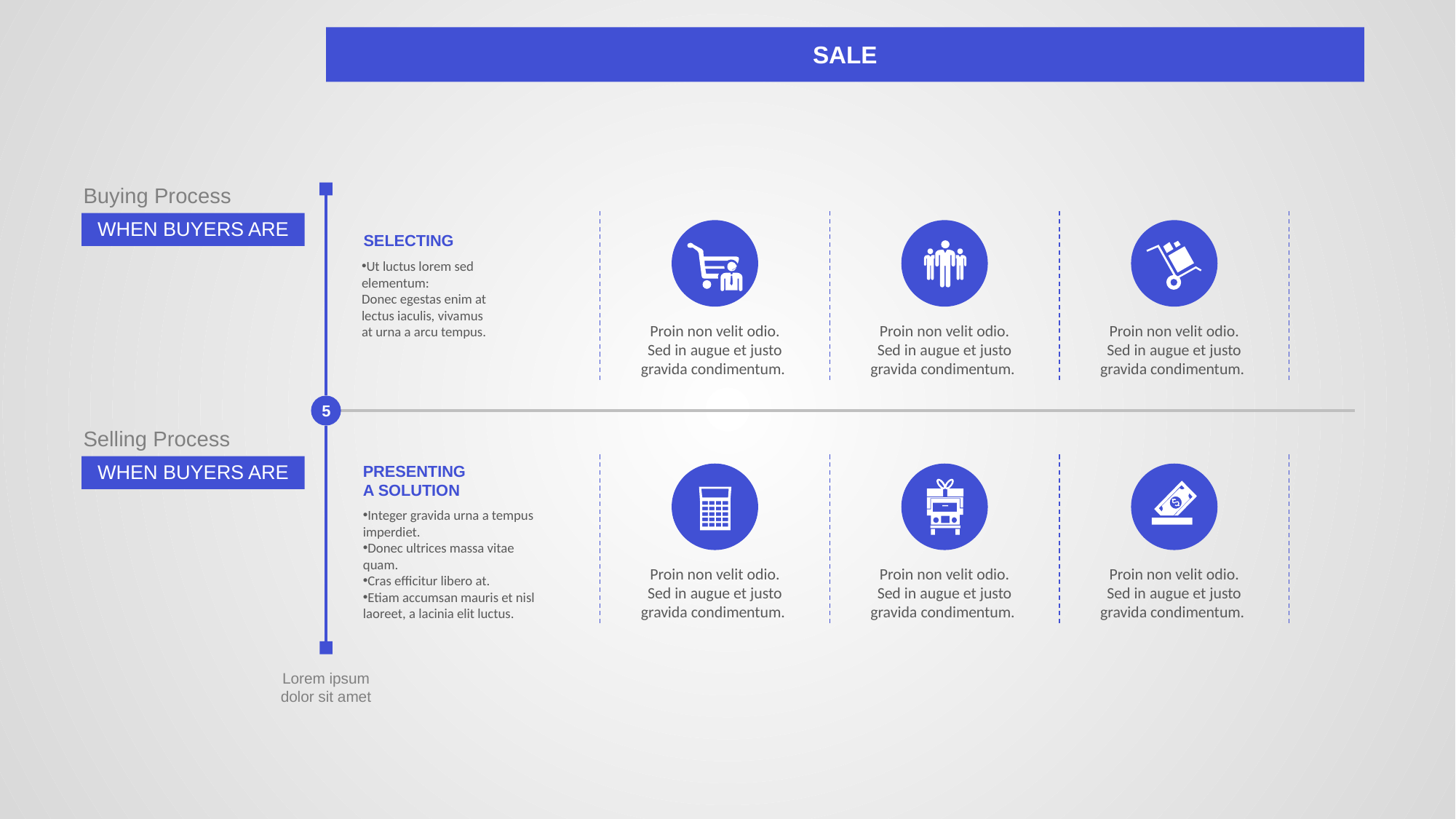

SALE
Buying Process

5
WHEN BUYERS ARE

SELECTING

Ut luctus lorem sed elementum:
Donec egestas enim at lectus iaculis, vivamus at urna a arcu tempus.
Proin non velit odio. Sed in augue et justo gravida condimentum.
Proin non velit odio. Sed in augue et justo gravida condimentum.
Proin non velit odio. Sed in augue et justo gravida condimentum.
Selling Process
WHEN BUYERS ARE

PRESENTING
A SOLUTION

Integer gravida urna a tempus imperdiet.
Donec ultrices massa vitae quam.
Cras efficitur libero at.
Etiam accumsan mauris et nisl laoreet, a lacinia elit luctus.
Proin non velit odio. Sed in augue et justo gravida condimentum.
Proin non velit odio. Sed in augue et justo gravida condimentum.
Proin non velit odio. Sed in augue et justo gravida condimentum.
Lorem ipsum dolor sit amet